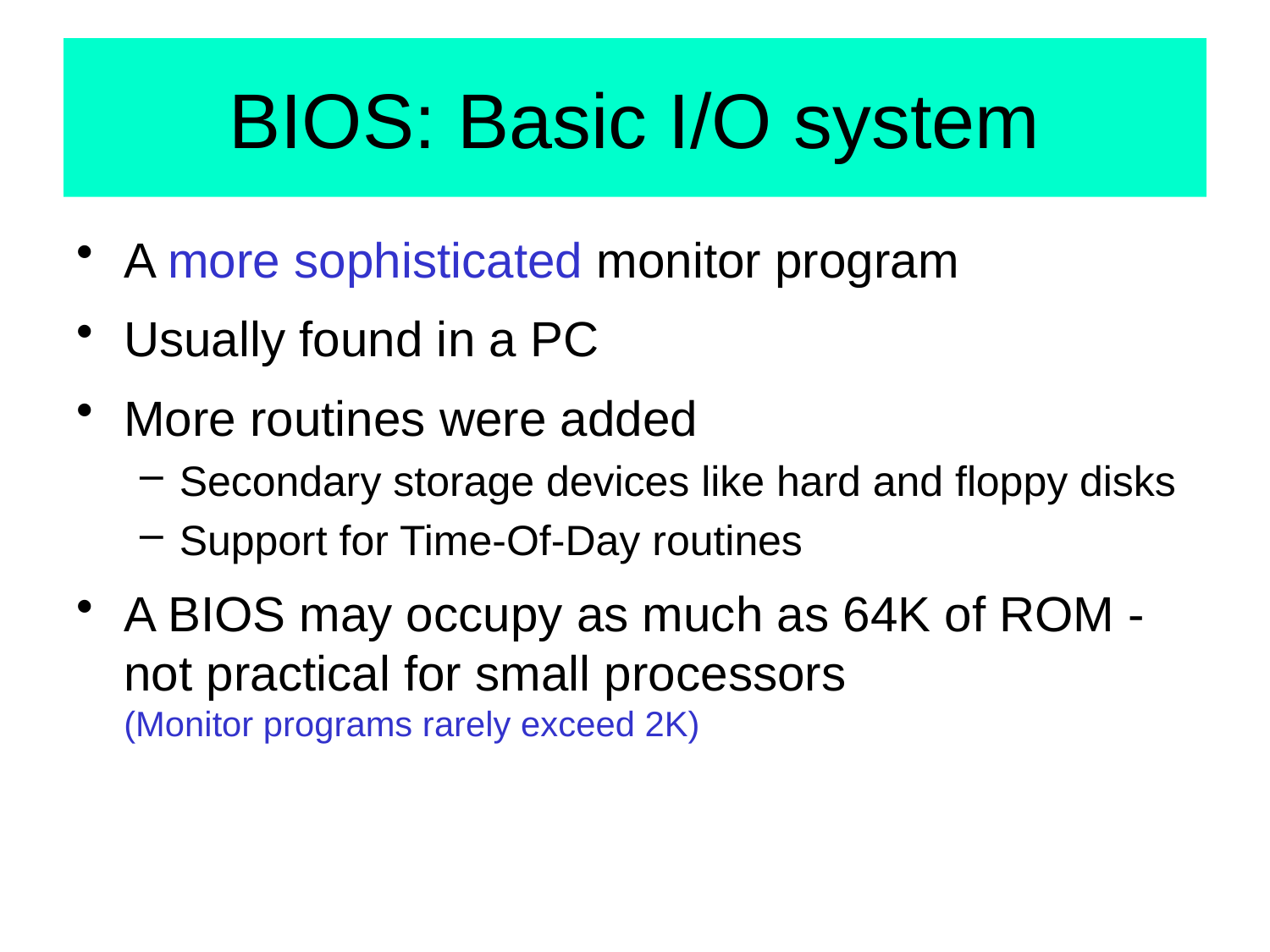

# BIOS: Basic I/O system
A more sophisticated monitor program
Usually found in a PC
More routines were added
Secondary storage devices like hard and floppy disks
Support for Time-Of-Day routines
A BIOS may occupy as much as 64K of ROM - not practical for small processors
(Monitor programs rarely exceed 2K)